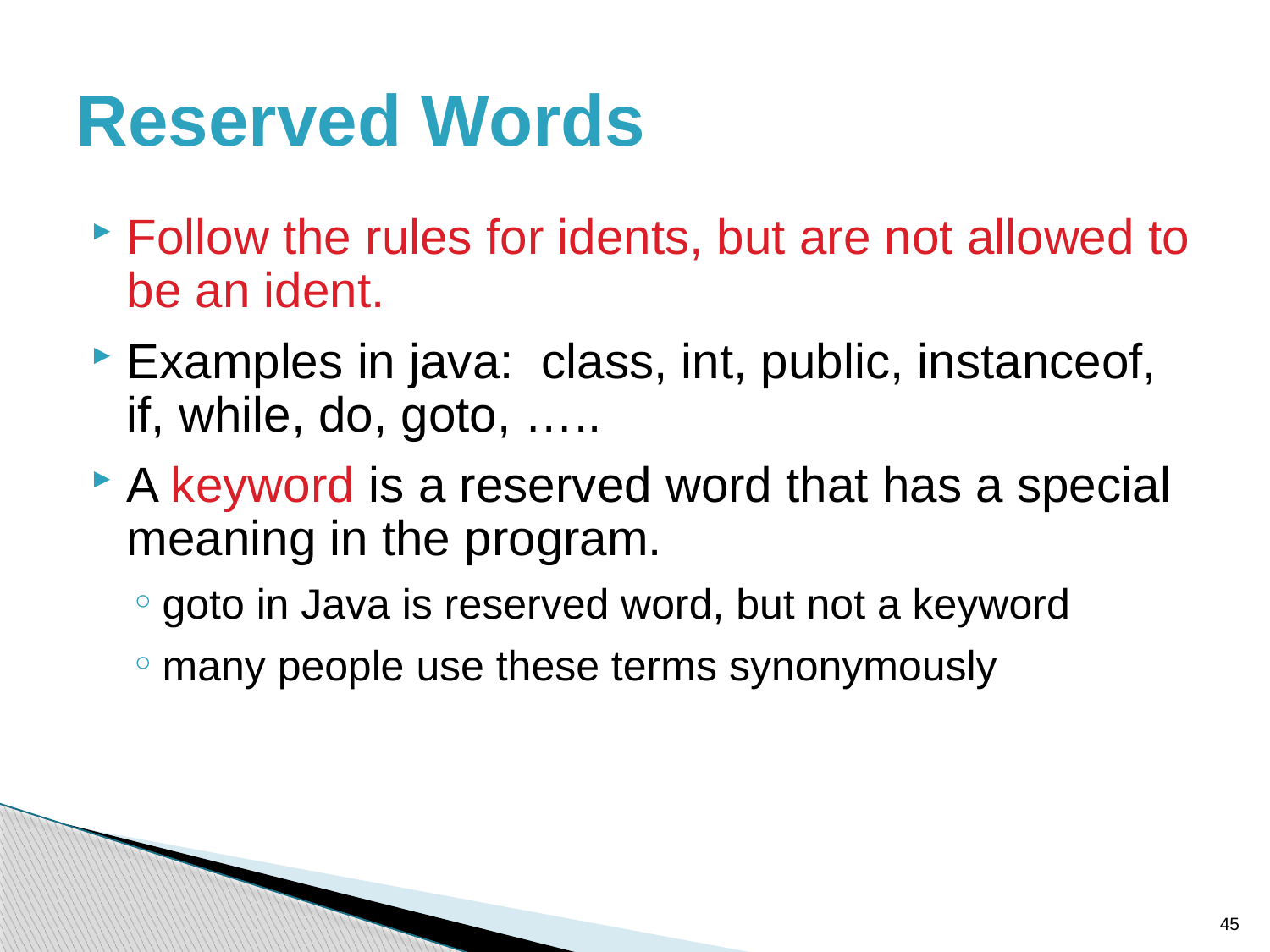

# Reserved Words
Follow the rules for idents, but are not allowed to be an ident.
Examples in java:  class, int, public, instanceof, if, while, do, goto, …..
A keyword is a reserved word that has a special meaning in the program.
goto in Java is reserved word, but not a keyword
many people use these terms synonymously
45